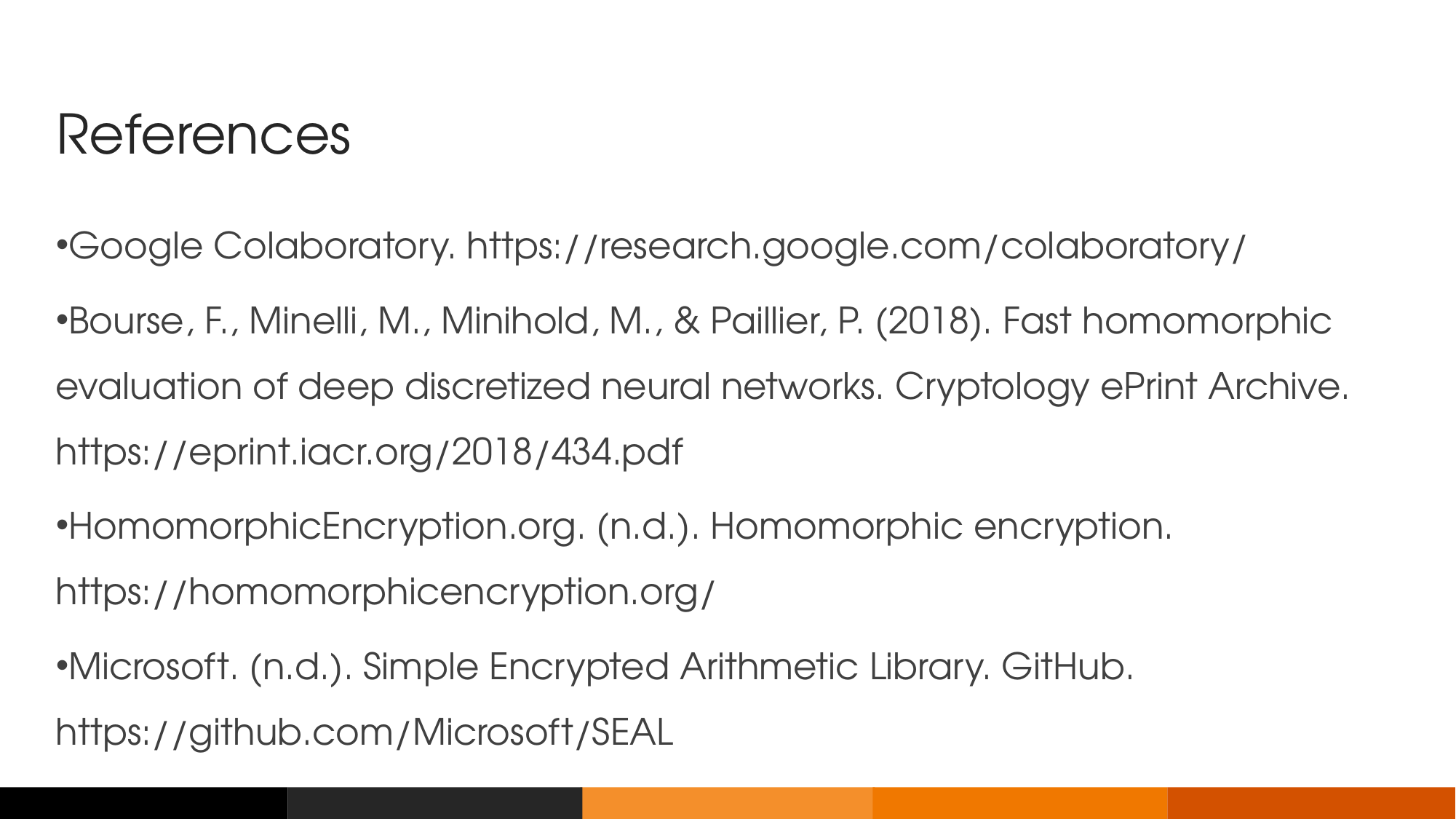

References
Google Colaboratory. https://research.google.com/colaboratory/
Bourse, F., Minelli, M., Minihold, M., & Paillier, P. (2018). Fast homomorphic evaluation of deep discretized neural networks. Cryptology ePrint Archive. https://eprint.iacr.org/2018/434.pdf
HomomorphicEncryption.org. (n.d.). Homomorphic encryption. https://homomorphicencryption.org/
Microsoft. (n.d.). Simple Encrypted Arithmetic Library. GitHub. https://github.com/Microsoft/SEAL